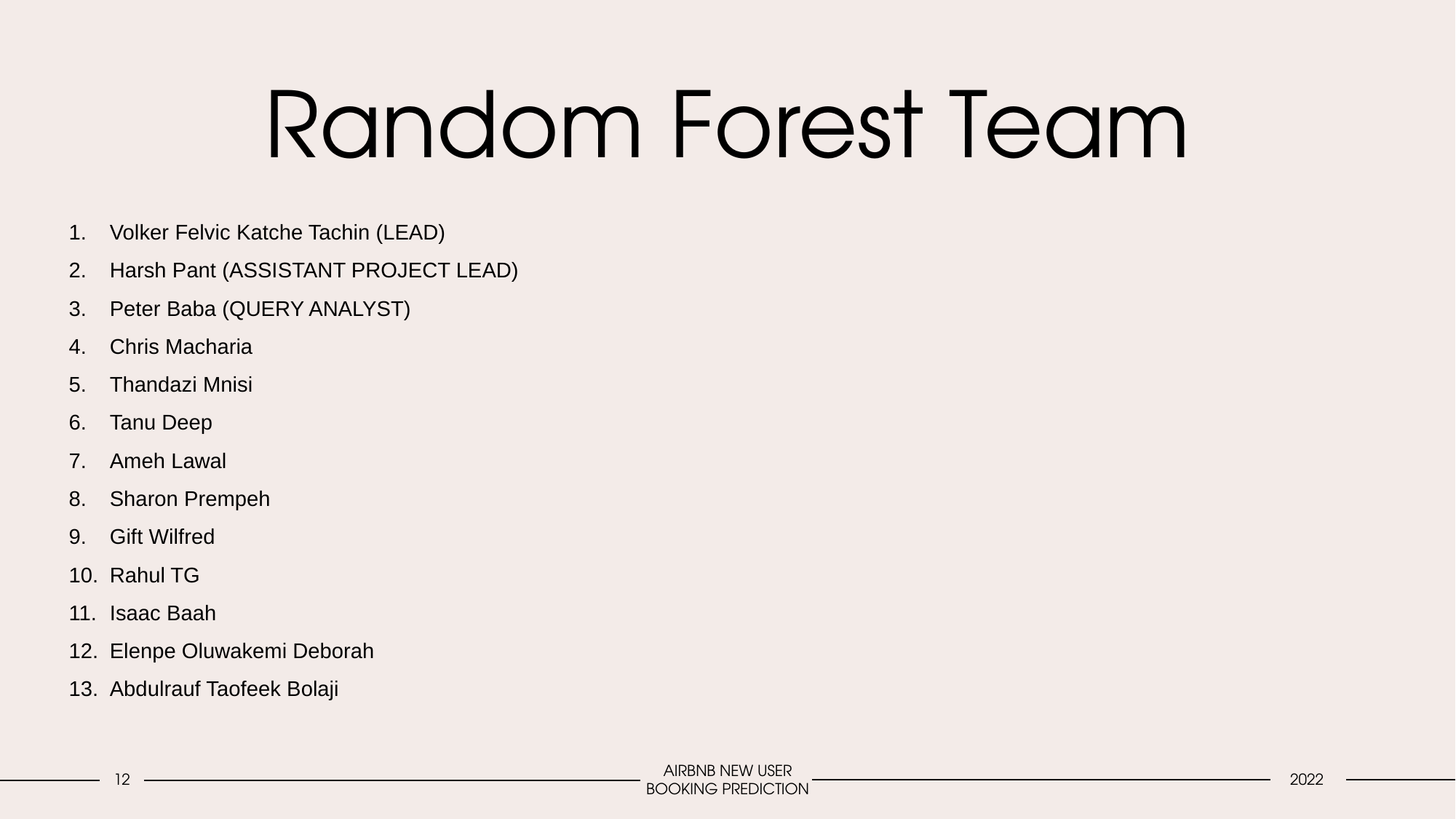

# Random Forest Team
Volker Felvic Katche Tachin (LEAD)
Harsh Pant (ASSISTANT PROJECT LEAD)
Peter Baba (QUERY ANALYST)
Chris Macharia
Thandazi Mnisi
Tanu Deep
Ameh Lawal
Sharon Prempeh
Gift Wilfred
Rahul TG
Isaac Baah
Elenpe Oluwakemi Deborah
Abdulrauf Taofeek Bolaji

12
AIRBNB NEW USER BOOKING PREDICTION
2022